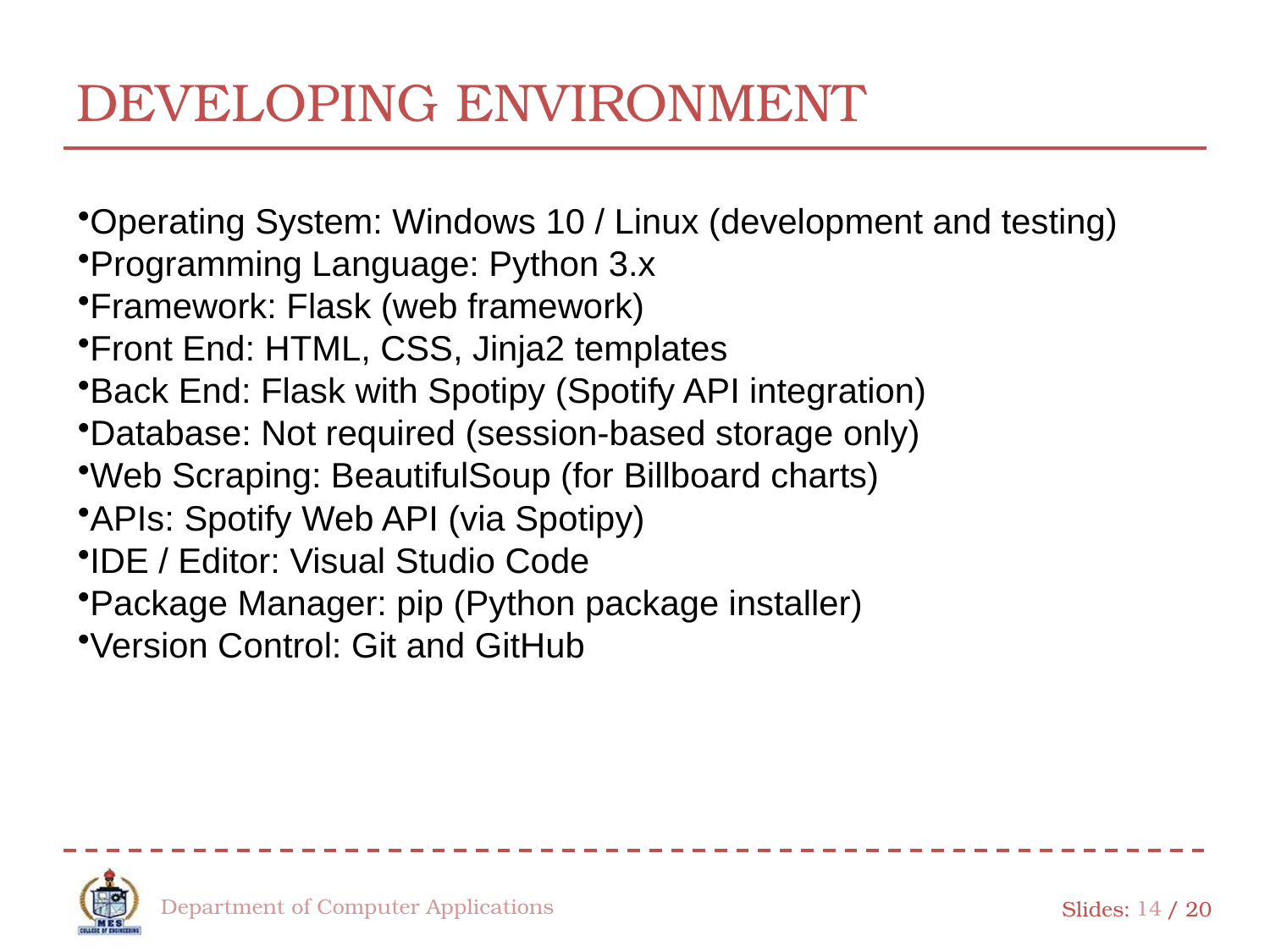

# DEVELOPING ENVIRONMENT
Operating System: Windows 10 / Linux (development and testing)
Programming Language: Python 3.x
Framework: Flask (web framework)
Front End: HTML, CSS, Jinja2 templates
Back End: Flask with Spotipy (Spotify API integration)
Database: Not required (session-based storage only)
Web Scraping: BeautifulSoup (for Billboard charts)
APIs: Spotify Web API (via Spotipy)
IDE / Editor: Visual Studio Code
Package Manager: pip (Python package installer)
Version Control: Git and GitHub
Department of Computer Applications
14